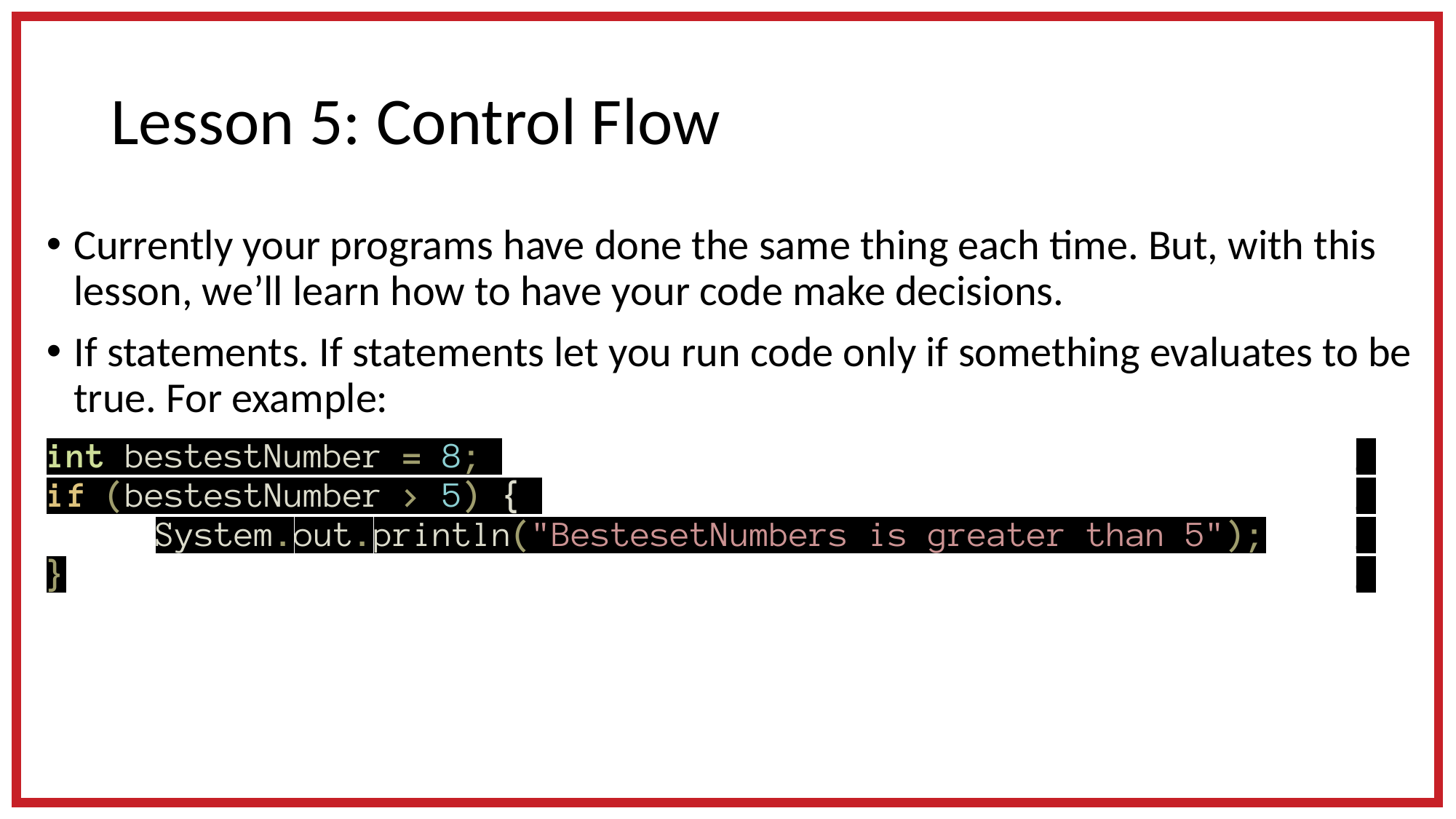

# Lesson 5: Control Flow
Currently your programs have done the same thing each time. But, with this lesson, we’ll learn how to have your code make decisions.
If statements. If statements let you run code only if something evaluates to be true. For example:
int bestestNumber = 8;_								_
if (bestestNumber > 5) {_								_
	System.out.println("BestesetNumbers is greater than 5");	_
}												_